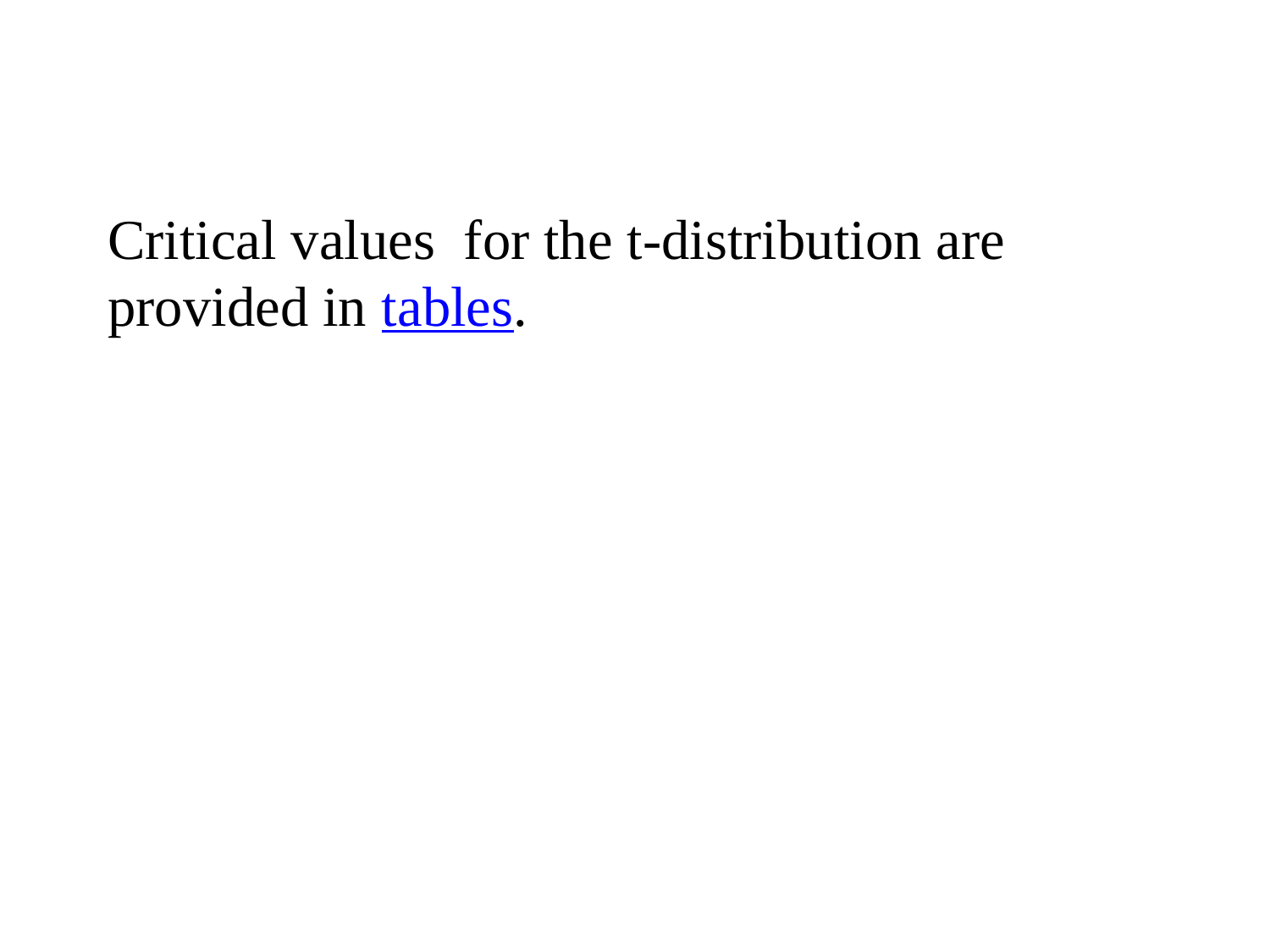

Critical values  for the t-distribution are provided in tables.